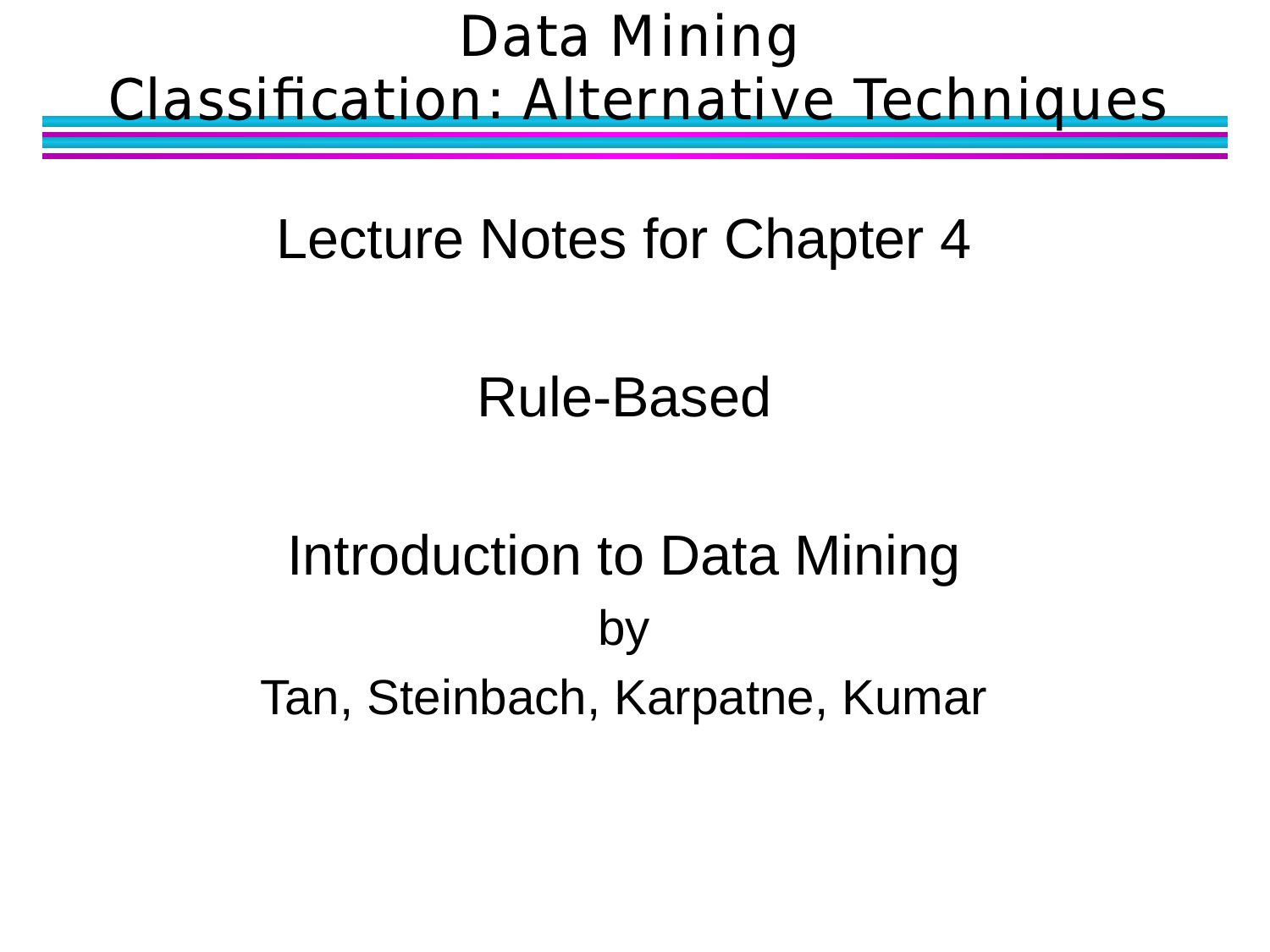

# Data Mining Classification: Alternative Techniques

Lecture Notes for Chapter 4

Rule-Based

Introduction to Data Mining
by
Tan, Steinbach, Karpatne, Kumar